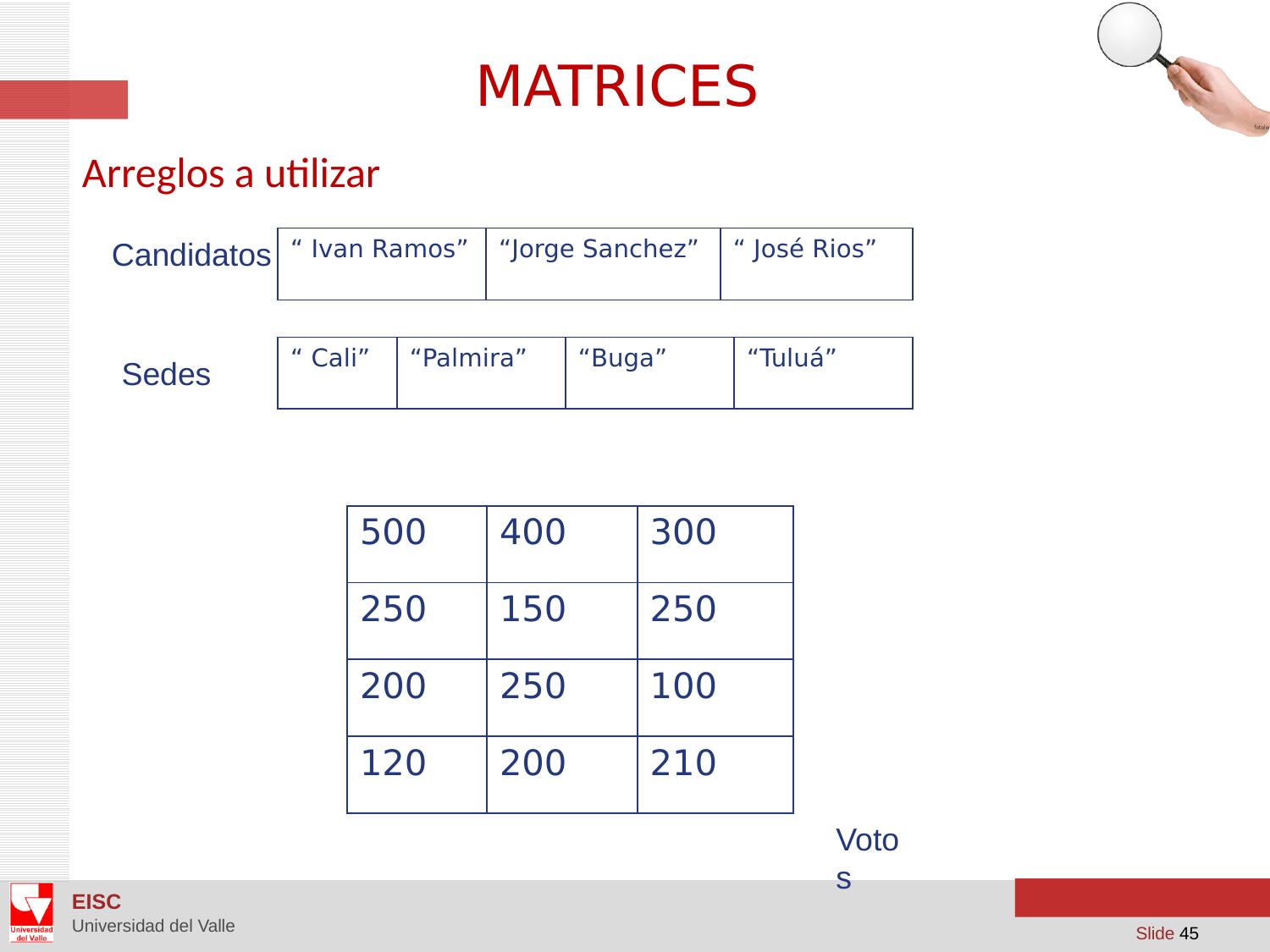

# Matrices
Arreglos a utilizar
Candidatos
| “ Ivan Ramos” | “Jorge Sanchez” | “ José Rios” |
| --- | --- | --- |
| “ Cali” | “Palmira” | “Buga” | “Tuluá” |
| --- | --- | --- | --- |
Sedes
| 500 | 400 | 300 |
| --- | --- | --- |
| 250 | 150 | 250 |
| 200 | 250 | 100 |
| 120 | 200 | 210 |
Votos